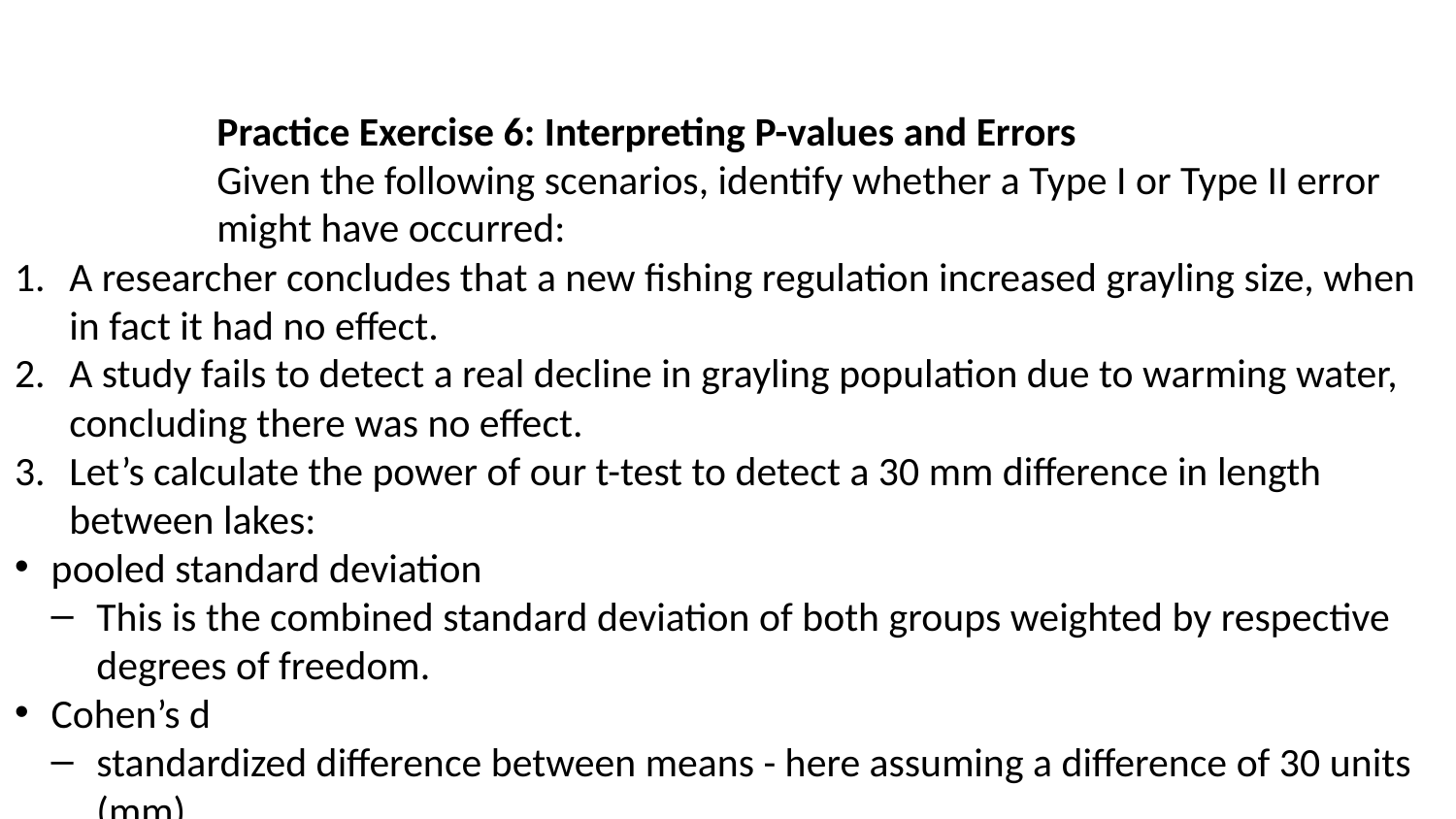

Practice Exercise 6: Interpreting P-values and Errors
Given the following scenarios, identify whether a Type I or Type II error might have occurred:
A researcher concludes that a new fishing regulation increased grayling size, when in fact it had no effect.
A study fails to detect a real decline in grayling population due to warming water, concluding there was no effect.
Let’s calculate the power of our t-test to detect a 30 mm difference in length between lakes:
pooled standard deviation
This is the combined standard deviation of both groups weighted by respective degrees of freedom.
Cohen’s d
standardized difference between means - here assuming a difference of 30 units (mm)
delta = 0.6741298: The standardized effect size (Cohen’s d)
library(car)
library(patchwork)
library(tidyverse)
grayling_df <- read_csv("data/gray_I3_I8.csv")
i3_df <- grayling_df %>% filter(lake=="I3")
i8_df <- grayling_df %>% filter(lake=="I8")
# Calculate power for detecting a 30 mm difference
n1 <- nrow(i3_df)
n2 <- nrow(i8_df)
sd_pooled <- sqrt((var(i3_df$length_mm) * (n1-1) +
                  var(i8_df$length_mm) * (n2-1)) /
                  (n1 + n2 - 2))
# Calculate power
effect_size <- 30 / sd_pooled  # Cohen's d
df <- n1 + n2 - 2
alpha <- 0.05
power <- power.t.test(n = min(n1, n2),
                     delta = effect_size,
                     sd = 1,  # Using standardized effect size
                     sig.level = alpha,
                     type = "two.sample",
                     alternative = "two.sided")
# Display results
power

     Two-sample t test power calculation

              n = 66
          delta = 0.6741298
             sd = 1
      sig.level = 0.05
          power = 0.9702076
    alternative = two.sided

NOTE: n is number in *each* group